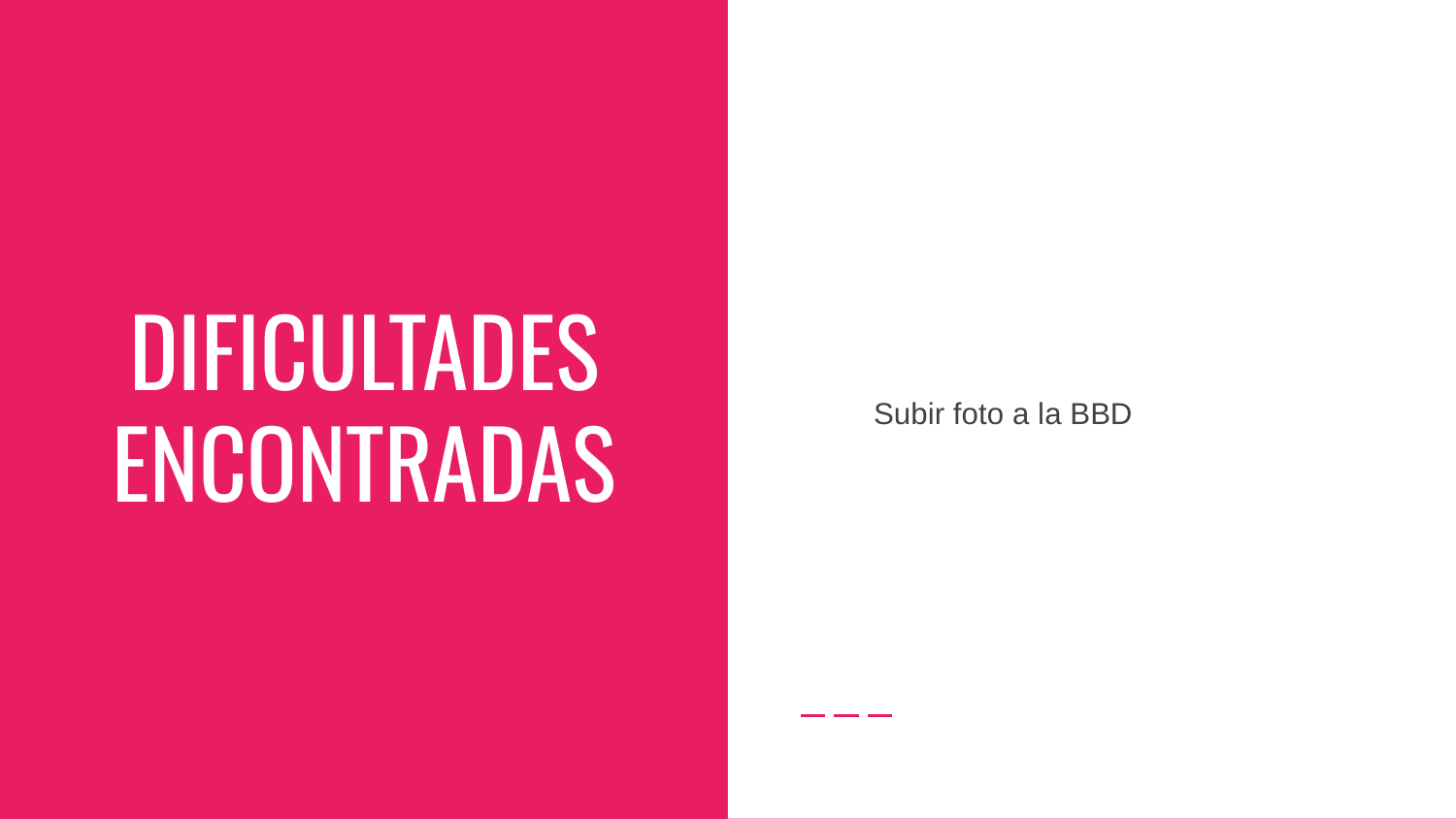

Subir foto a la BBD
# DIFICULTADES ENCONTRADAS